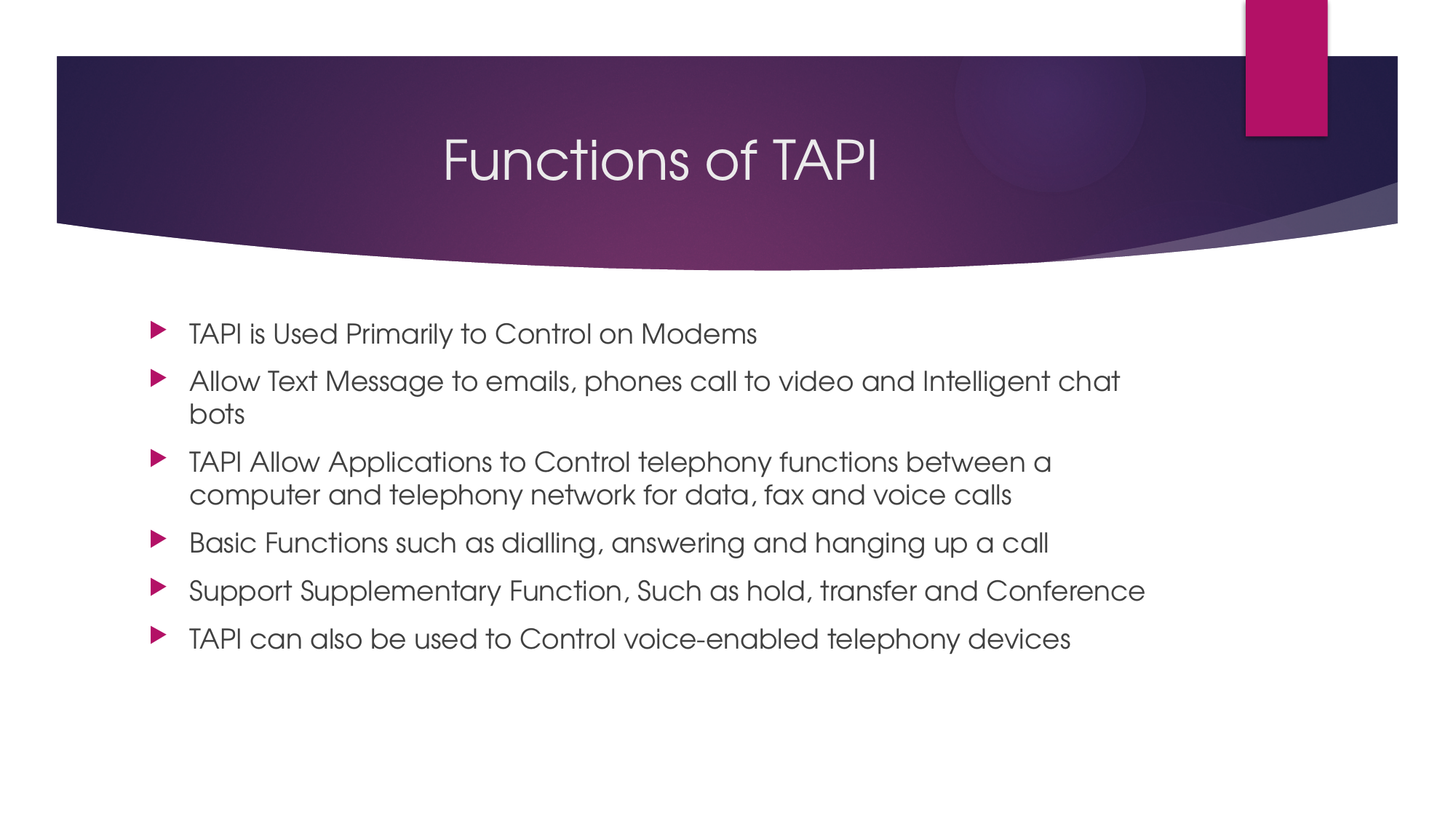

# Functions of TAPI
TAPI is Used Primarily to Control on Modems
Allow Text Message to emails, phones call to video and Intelligent chat bots
TAPI Allow Applications to Control telephony functions between a computer and telephony network for data, fax and voice calls
Basic Functions such as dialling, answering and hanging up a call
Support Supplementary Function, Such as hold, transfer and Conference
TAPI can also be used to Control voice-enabled telephony devices